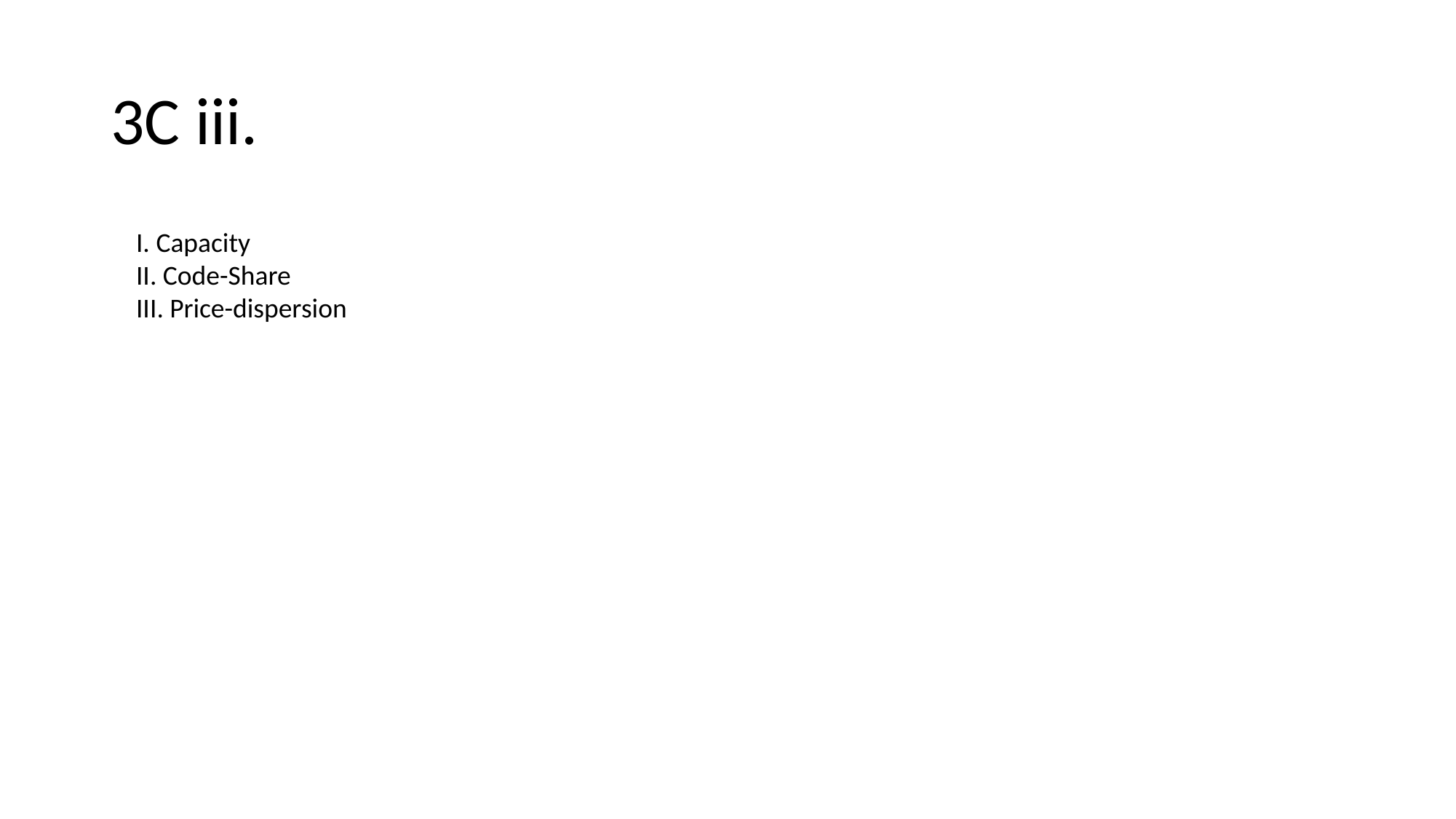

# 3C iii.
I. Capacity
II. Code-Share
III. Price-dispersion